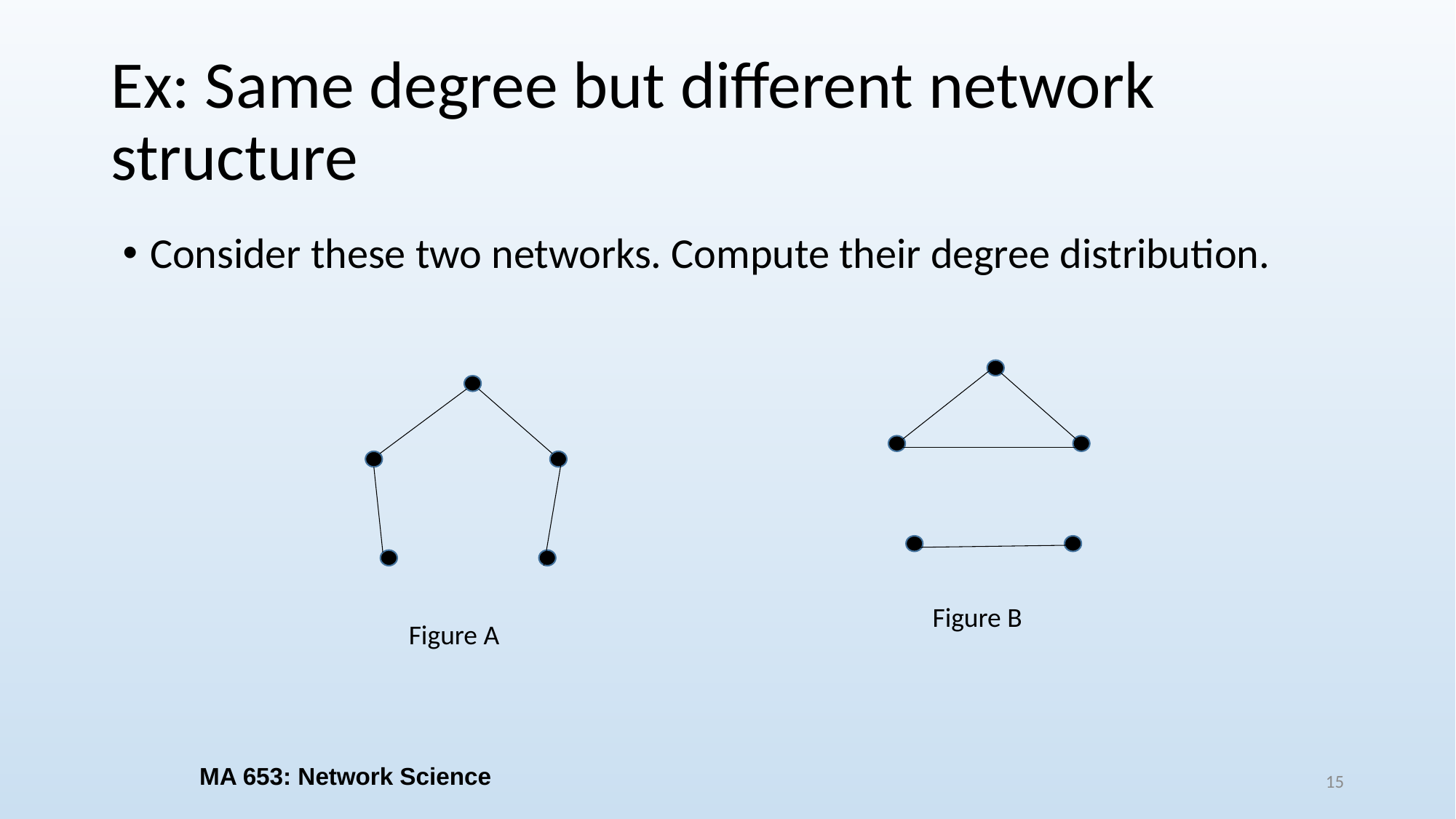

# Ex: Same degree but different network structure
Consider these two networks. Compute their degree distribution.

Figure B
Figure A
MA 653: Network Science
15